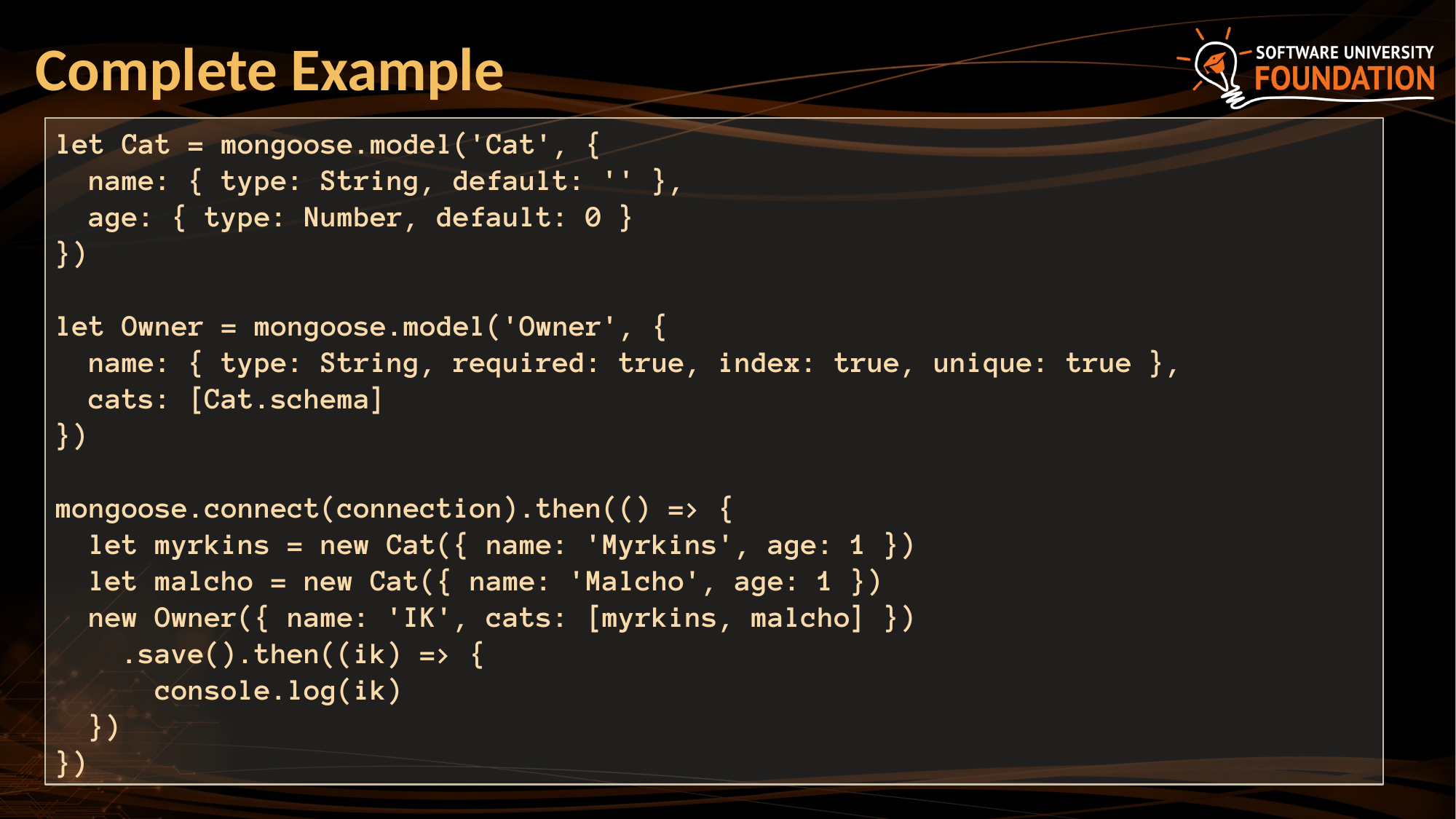

# Complete Example
let Cat = mongoose.model('Cat', {
  name: { type: String, default: '' },
  age: { type: Number, default: 0 }
})

let Owner = mongoose.model('Owner', {
  name: { type: String, required: true, index: true, unique: true },
  cats: [Cat.schema]
})

mongoose.connect(connection).then(() => {
  let myrkins = new Cat({ name: 'Myrkins', age: 1 })
  let malcho = new Cat({ name: 'Malcho', age: 1 })
  new Owner({ name: 'IK', cats: [myrkins, malcho] })
    .save().then((ik) => {
      console.log(ik)
  })
})